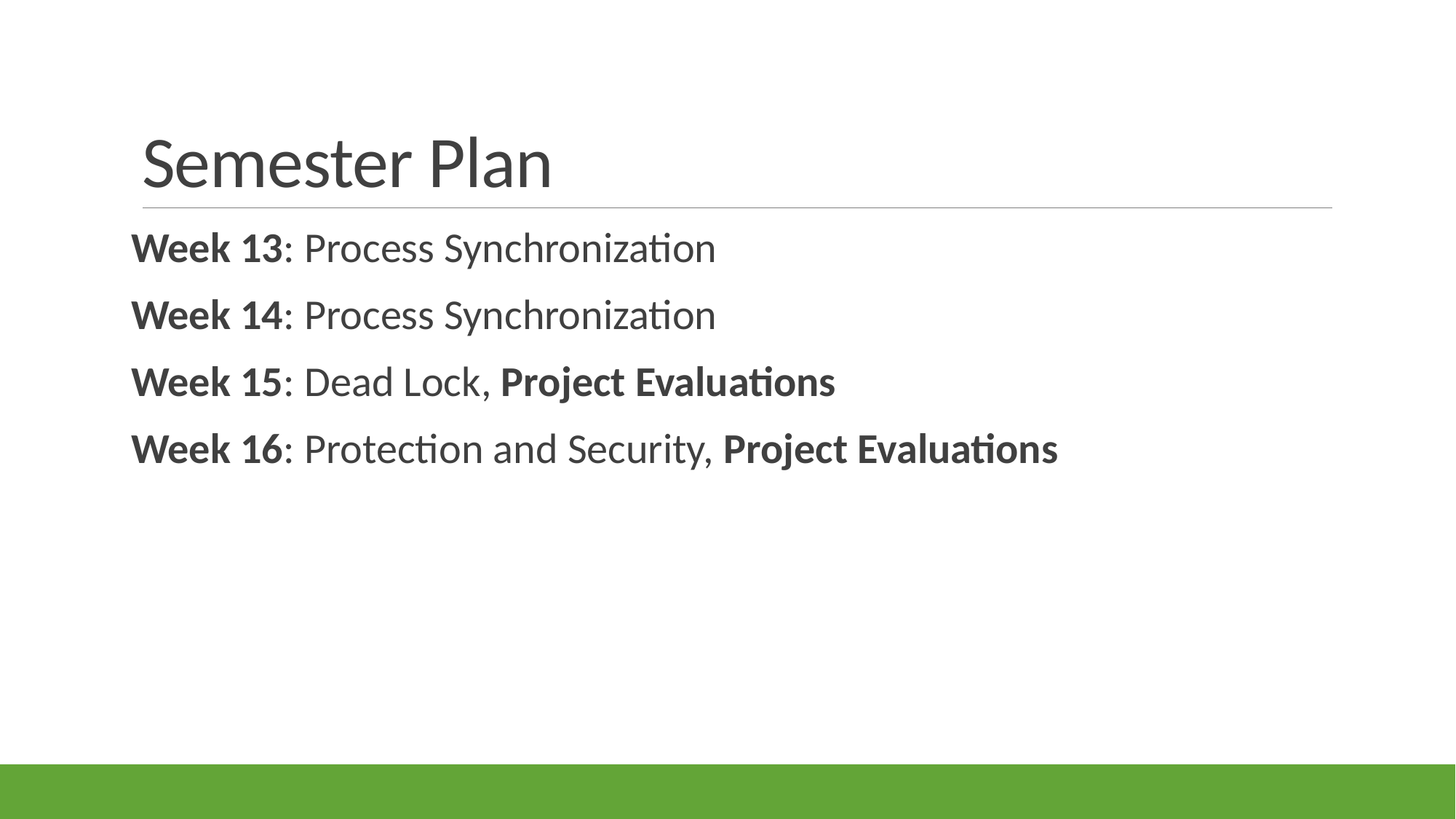

# Semester Plan
Week 13: Process Synchronization
Week 14: Process Synchronization
Week 15: Dead Lock, Project Evaluations
Week 16: Protection and Security, Project Evaluations